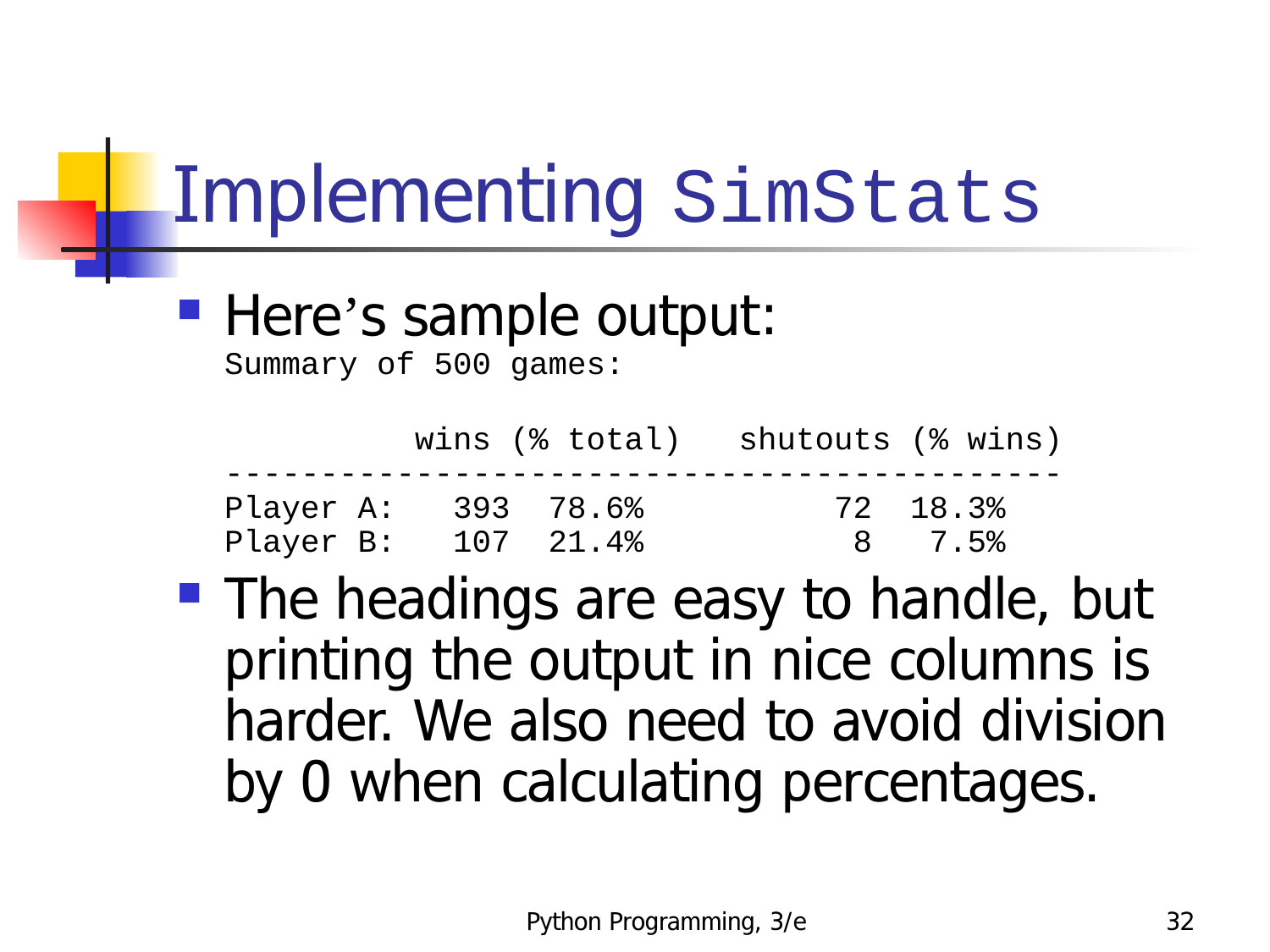

# Implementing SimStats
Here’s sample output:
Summary of 500 games:
          wins (% total)   shutouts (% wins)
--------------------------------------------
Player A:   393  78.6%          72  18.3%
Player B:   107  21.4%           8   7.5%
The headings are easy to handle, but printing the output in nice columns is harder. We also need to avoid division by 0 when calculating percentages.
Python Programming, 3/e
32